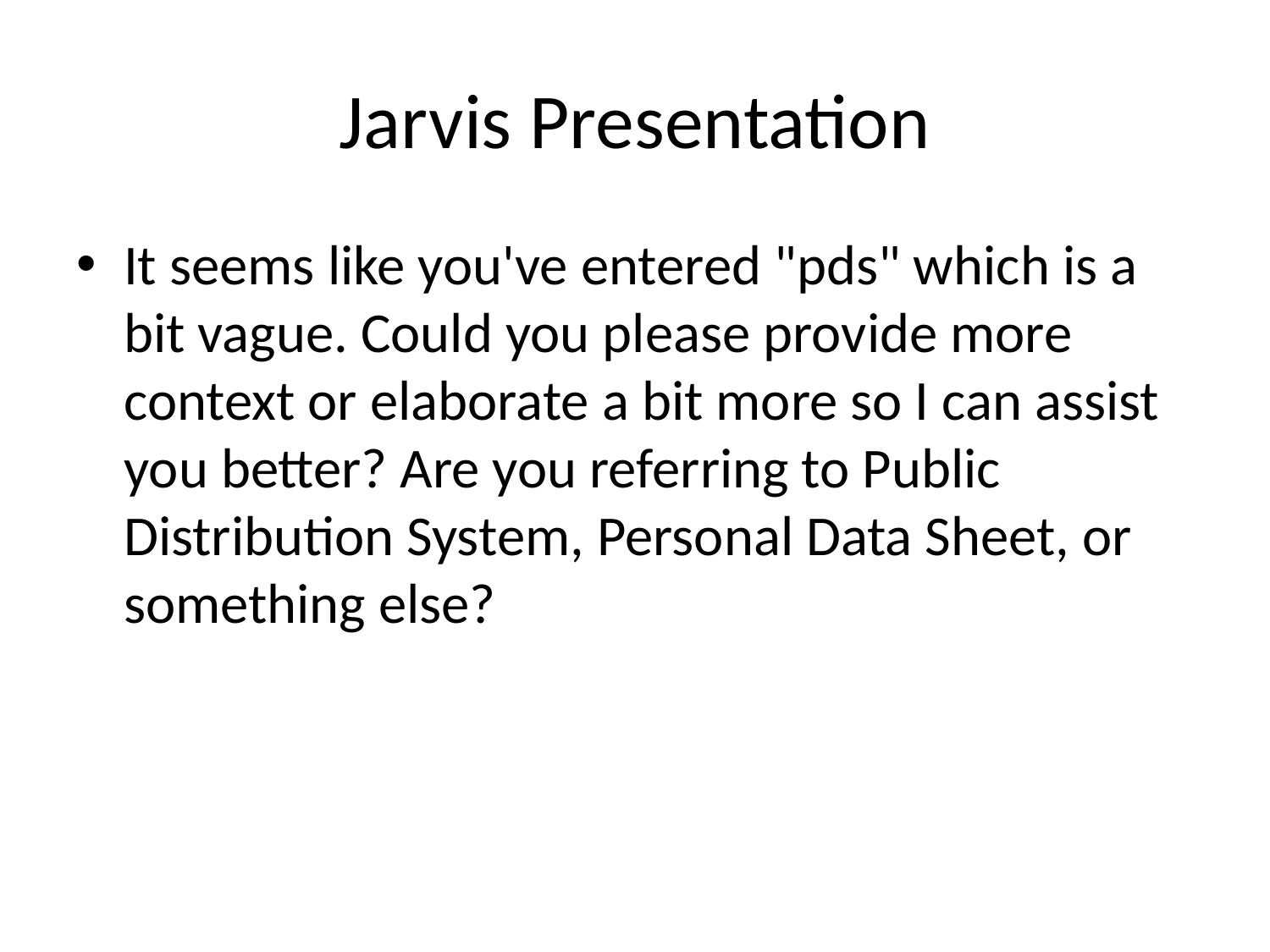

# Jarvis Presentation
It seems like you've entered "pds" which is a bit vague. Could you please provide more context or elaborate a bit more so I can assist you better? Are you referring to Public Distribution System, Personal Data Sheet, or something else?